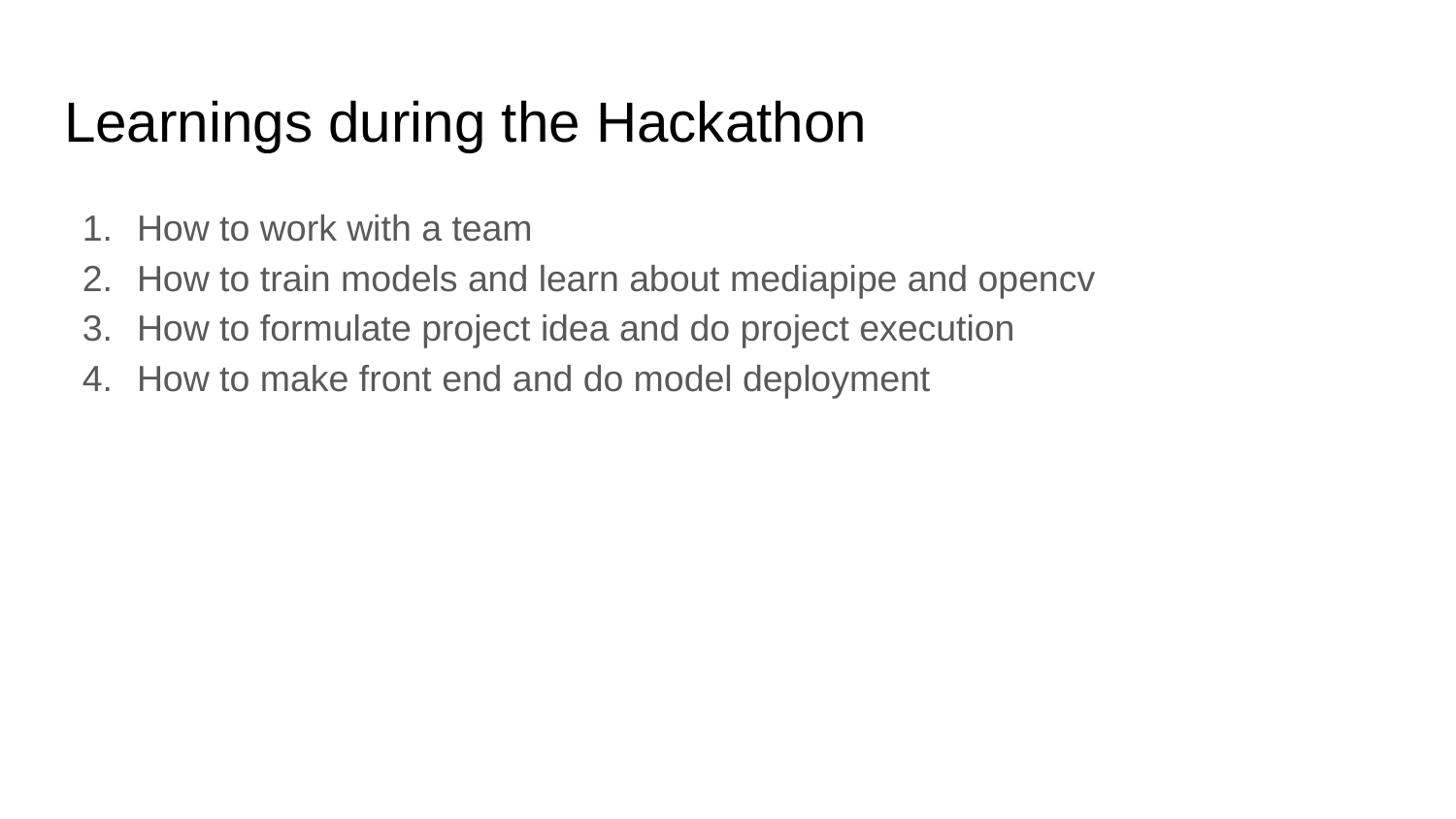

# Learnings during the Hackathon
How to work with a team
How to train models and learn about mediapipe and opencv
How to formulate project idea and do project execution
How to make front end and do model deployment